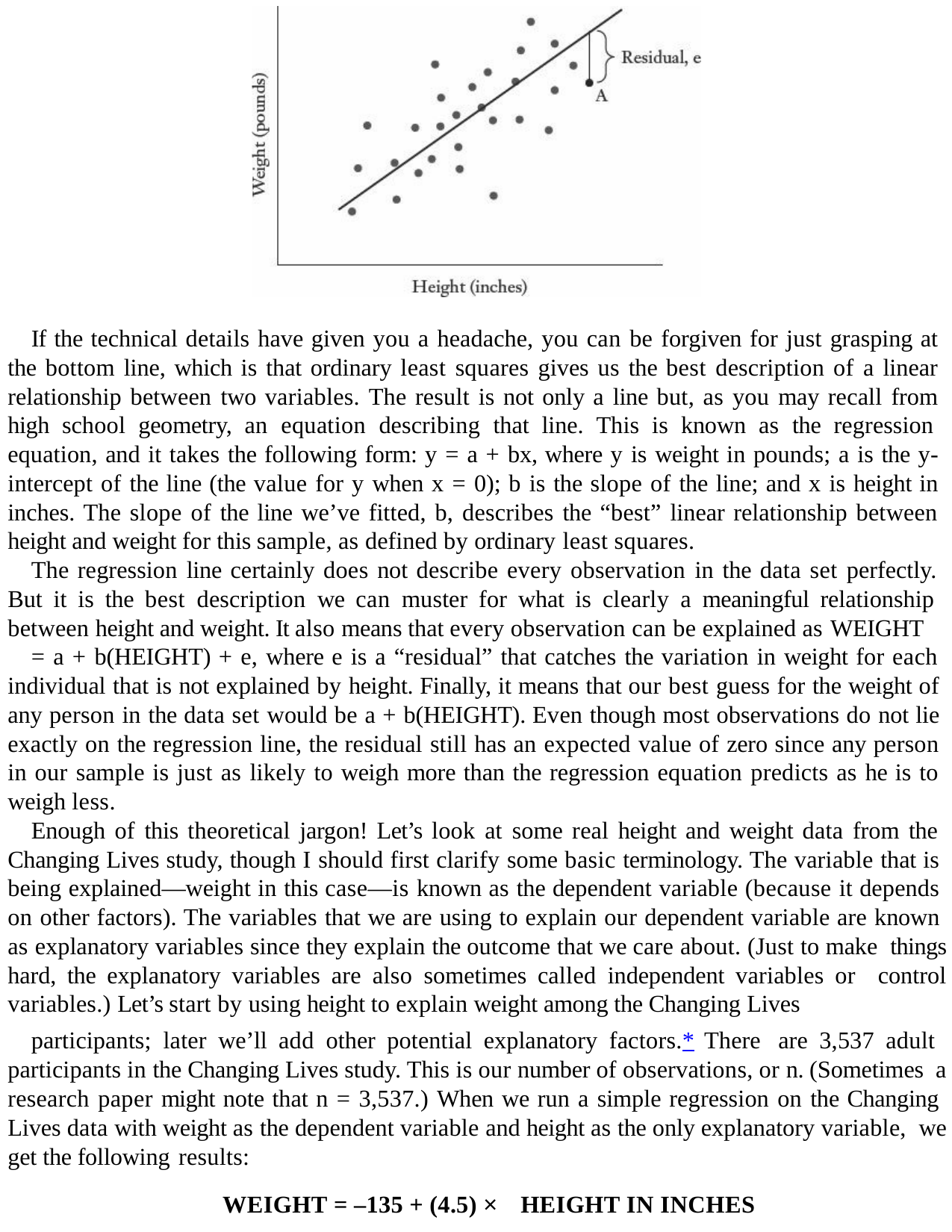

If the technical details have given you a headache, you can be forgiven for just grasping at  the bottom line, which is that ordinary least squares gives us the best description of a linear  relationship between two variables. The result is not only a line but, as you may recall from  high school geometry, an equation describing that line. This is known as the regression  equation, and it takes the following form: y = a + bx, where y is weight in pounds; a is the y-  intercept of the line (the value for y when x = 0); b is the slope of the line; and x is height in  inches. The slope of the line we’ve fitted, b, describes the “best” linear relationship between  height and weight for this sample, as defined by ordinary least squares.
The regression line certainly does not describe every observation in the data set perfectly.  But it is the best description we can muster for what is clearly a meaningful relationship  between height and weight. It also means that every observation can be explained as WEIGHT
= a + b(HEIGHT) + e, where e is a “residual” that catches the variation in weight for each  individual that is not explained by height. Finally, it means that our best guess for the weight of  any person in the data set would be a + b(HEIGHT). Even though most observations do not lie  exactly on the regression line, the residual still has an expected value of zero since any person  in our sample is just as likely to weigh more than the regression equation predicts as he is to  weigh less.
Enough of this theoretical jargon! Let’s look at some real height and weight data from the  Changing Lives study, though I should first clarify some basic terminology. The variable that is  being explained—weight in this case—is known as the dependent variable (because it depends  on other factors). The variables that we are using to explain our dependent variable are known  as explanatory variables since they explain the outcome that we care about. (Just to make  things hard, the explanatory variables are also sometimes called independent variables or  control variables.) Let’s start by using height to explain weight among the Changing Lives
participants; later we’ll add other potential explanatory factors.* There are 3,537 adult  participants in the Changing Lives study. This is our number of observations, or n. (Sometimes  a research paper might note that n = 3,537.) When we run a simple regression on the Changing  Lives data with weight as the dependent variable and height as the only explanatory variable,  we get the following results:
WEIGHT = –135 + (4.5) × HEIGHT IN INCHES